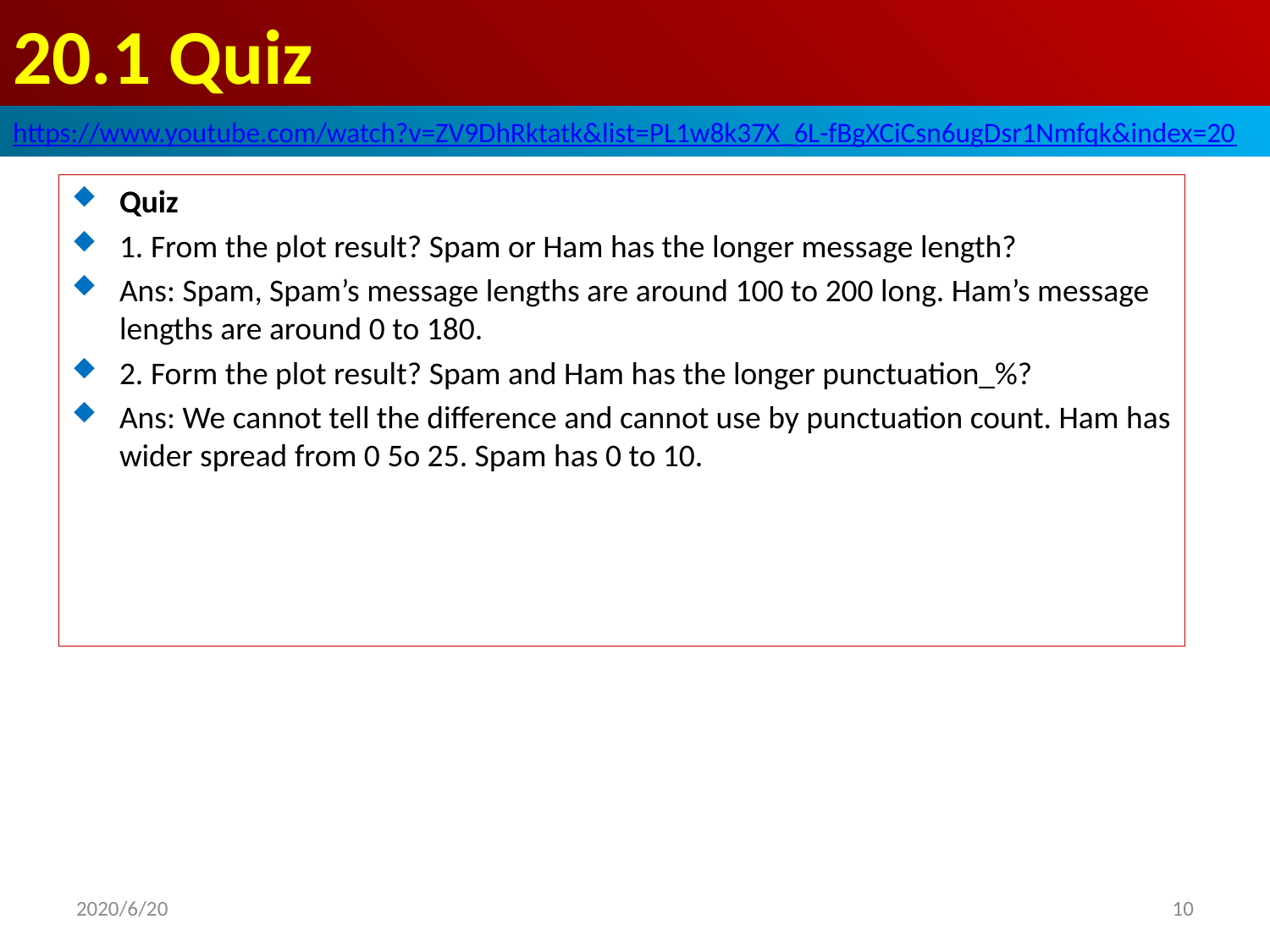

# 20.1 Quiz
https://www.youtube.com/watch?v=ZV9DhRktatk&list=PL1w8k37X_6L-fBgXCiCsn6ugDsr1Nmfqk&index=20
Quiz
1. From the plot result? Spam or Ham has the longer message length?
Ans: Spam, Spam’s message lengths are around 100 to 200 long. Ham’s message lengths are around 0 to 180.
2. Form the plot result? Spam and Ham has the longer punctuation_%?
Ans: We cannot tell the difference and cannot use by punctuation count. Ham has wider spread from 0 5o 25. Spam has 0 to 10.

2020/6/20
10